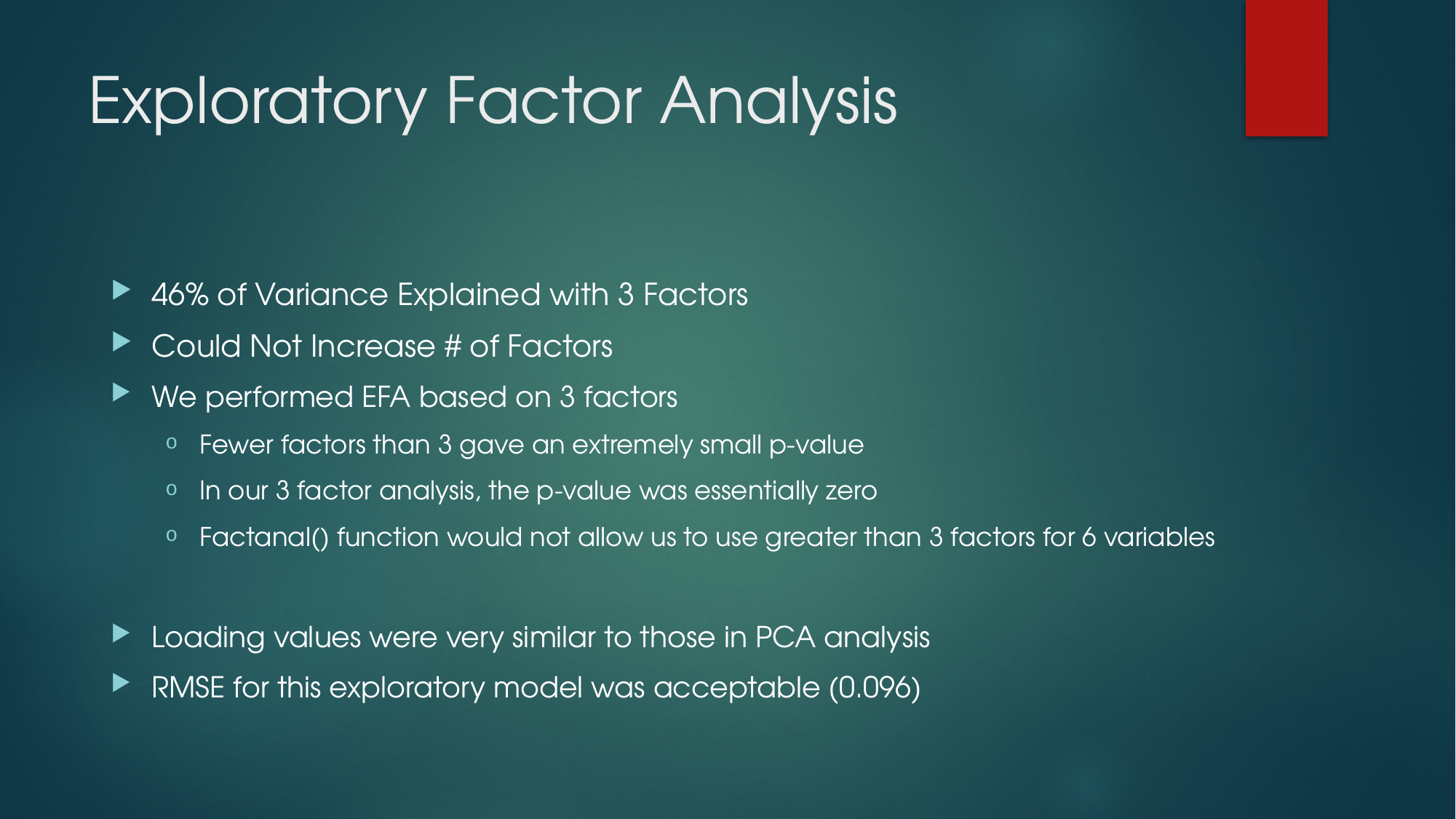

# Exploratory Factor Analysis

46% of Variance Explained with 3 Factors
Could Not Increase # of Factors
We performed EFA based on 3 factors
Fewer factors than 3 gave an extremely small p-value
In our 3 factor analysis, the p-value was essentially zero
Factanal() function would not allow us to use greater than 3 factors for 6 variables

Loading values were very similar to those in PCA analysis
RMSE for this exploratory model was acceptable (0.096)